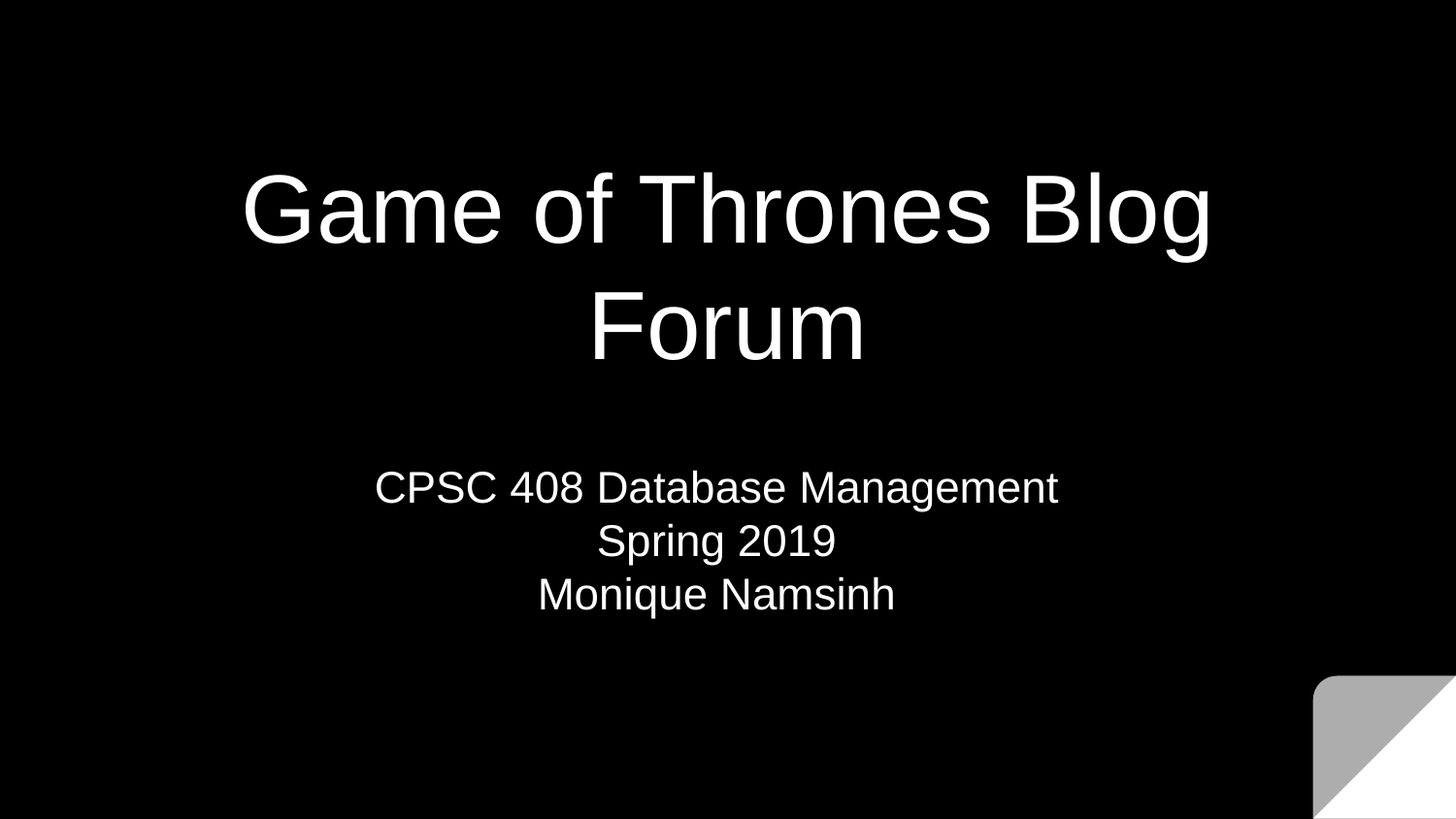

# Game of Thrones Blog Forum
CPSC 408 Database Management
Spring 2019
Monique Namsinh